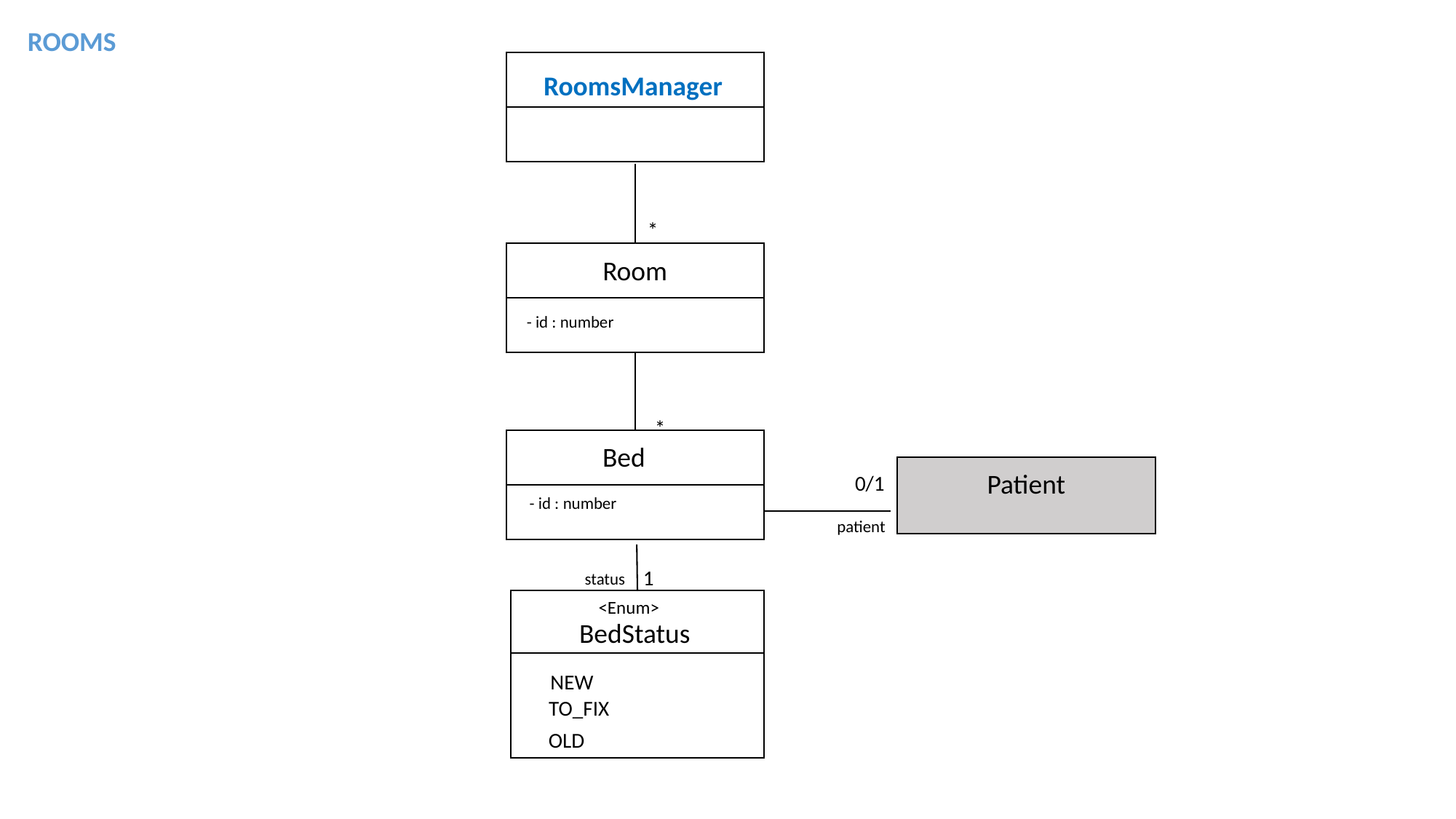

ROOMS

RoomsManager
*

Room
 - id : number
*

Bed

Patient
0/1
 - id : number
patient
1
status
<Enum>

BedStatus
NEW
TO_FIX
OLD